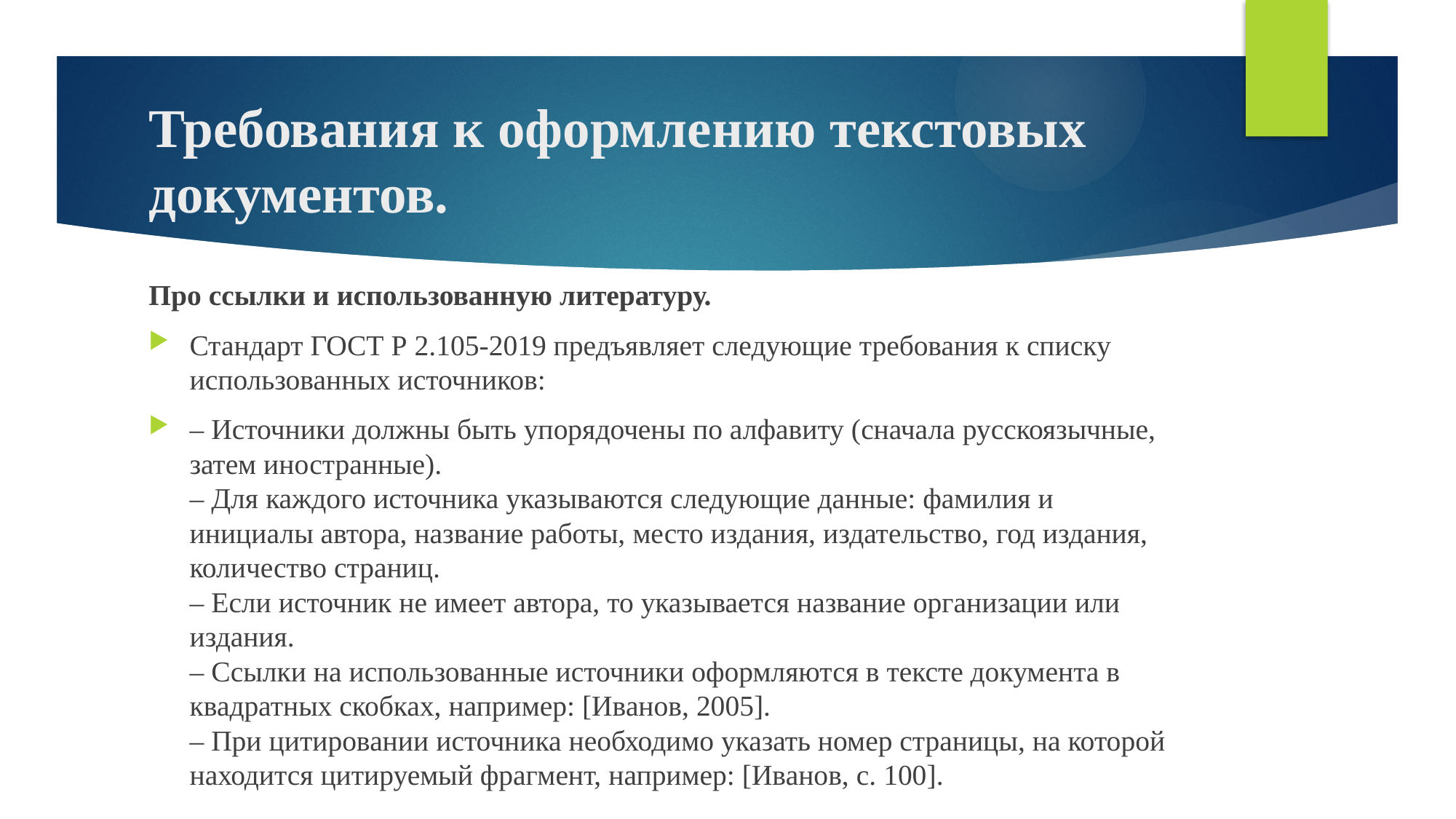

# Требования к оформлению текстовых документов.
Про ссылки и использованную литературу.
Стандарт ГОСТ Р 2.105-2019 предъявляет следующие требования к списку использованных источников:
– Источники должны быть упорядочены по алфавиту (сначала русскоязычные, затем иностранные).
– Для каждого источника указываются следующие данные: фамилия и инициалы автора, название работы, место издания, издательство, год издания, количество страниц.
– Если источник не имеет автора, то указывается название организации или издания.
– Ссылки на использованные источники оформляются в тексте документа в квадратных скобках, например: [Иванов, 2005].
– При цитировании источника необходимо указать номер страницы, на которой находится цитируемый фрагмент, например: [Иванов, с. 100].